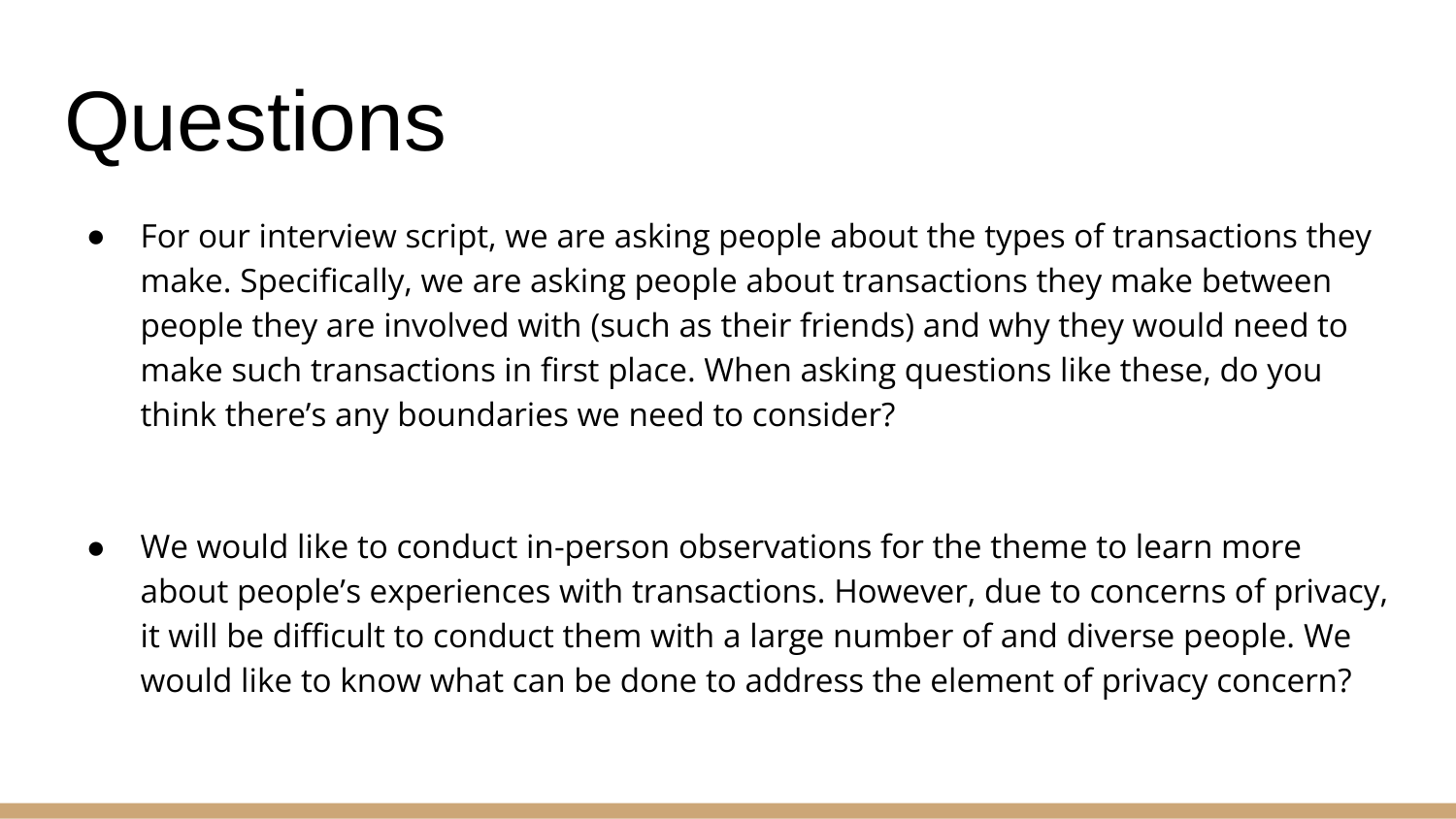

# Questions
For our interview script, we are asking people about the types of transactions they make. Specifically, we are asking people about transactions they make between people they are involved with (such as their friends) and why they would need to make such transactions in first place. When asking questions like these, do you think there’s any boundaries we need to consider?

We would like to conduct in-person observations for the theme to learn more about people’s experiences with transactions. However, due to concerns of privacy, it will be difficult to conduct them with a large number of and diverse people. We would like to know what can be done to address the element of privacy concern?